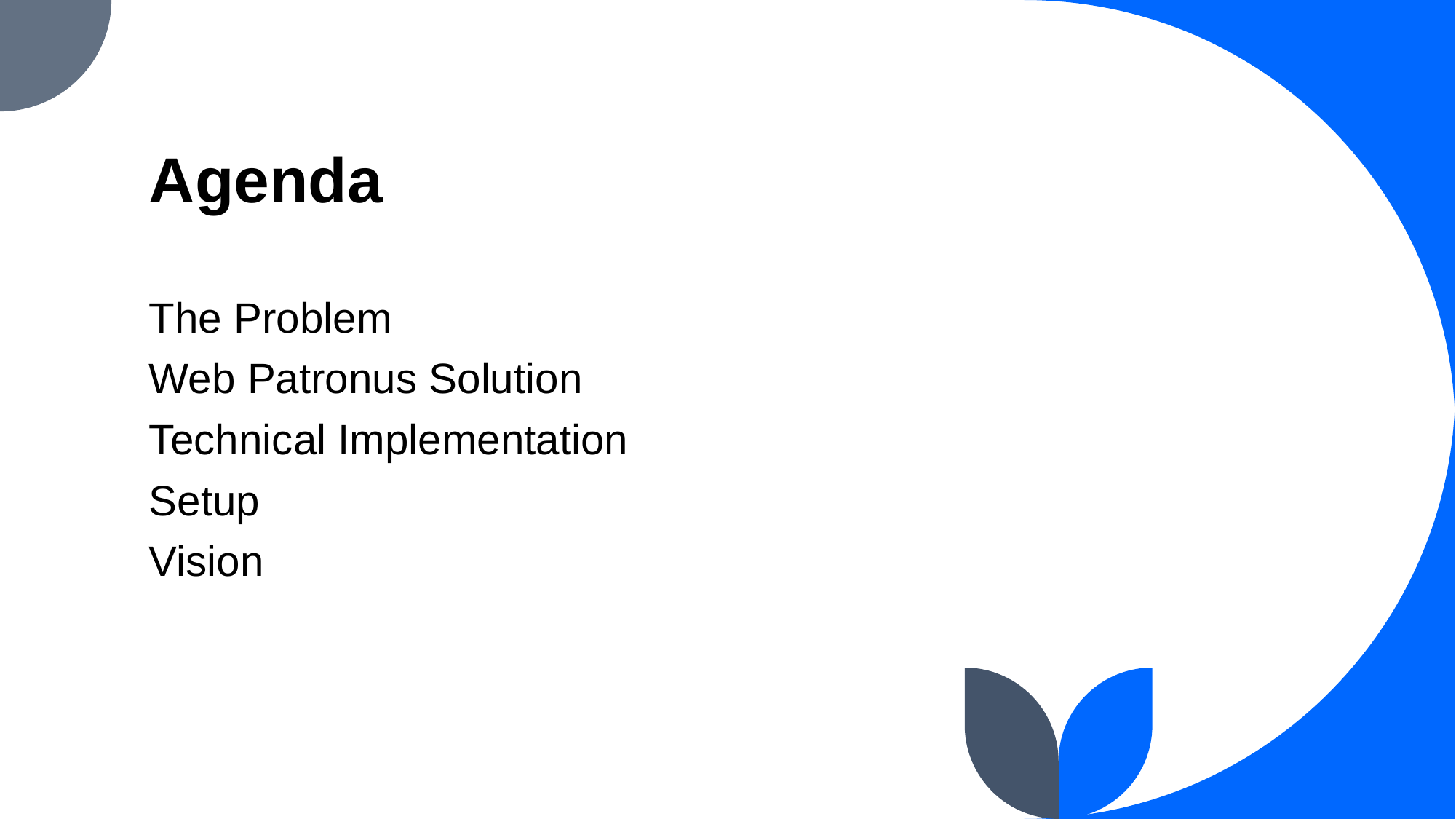

# Agenda
The Problem
Web Patronus Solution
Technical Implementation
Setup
Vision